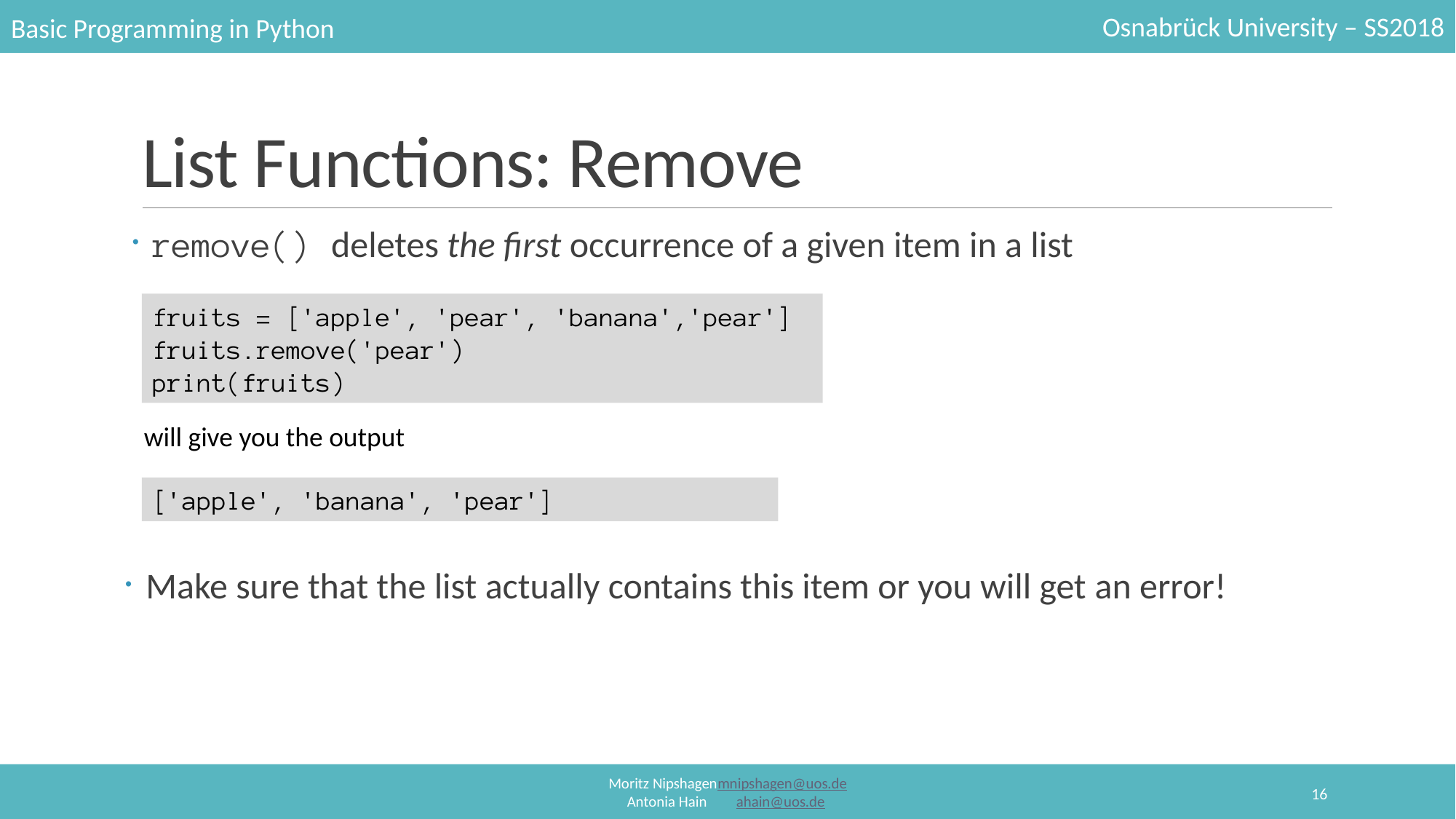

# List Functions: Remove
remove() deletes the first occurrence of a given item in a list
fruits = ['apple', 'pear', 'banana','pear']
fruits.remove('pear')
print(fruits)
will give you the output
['apple', 'banana', 'pear']
Make sure that the list actually contains this item or you will get an error!
16